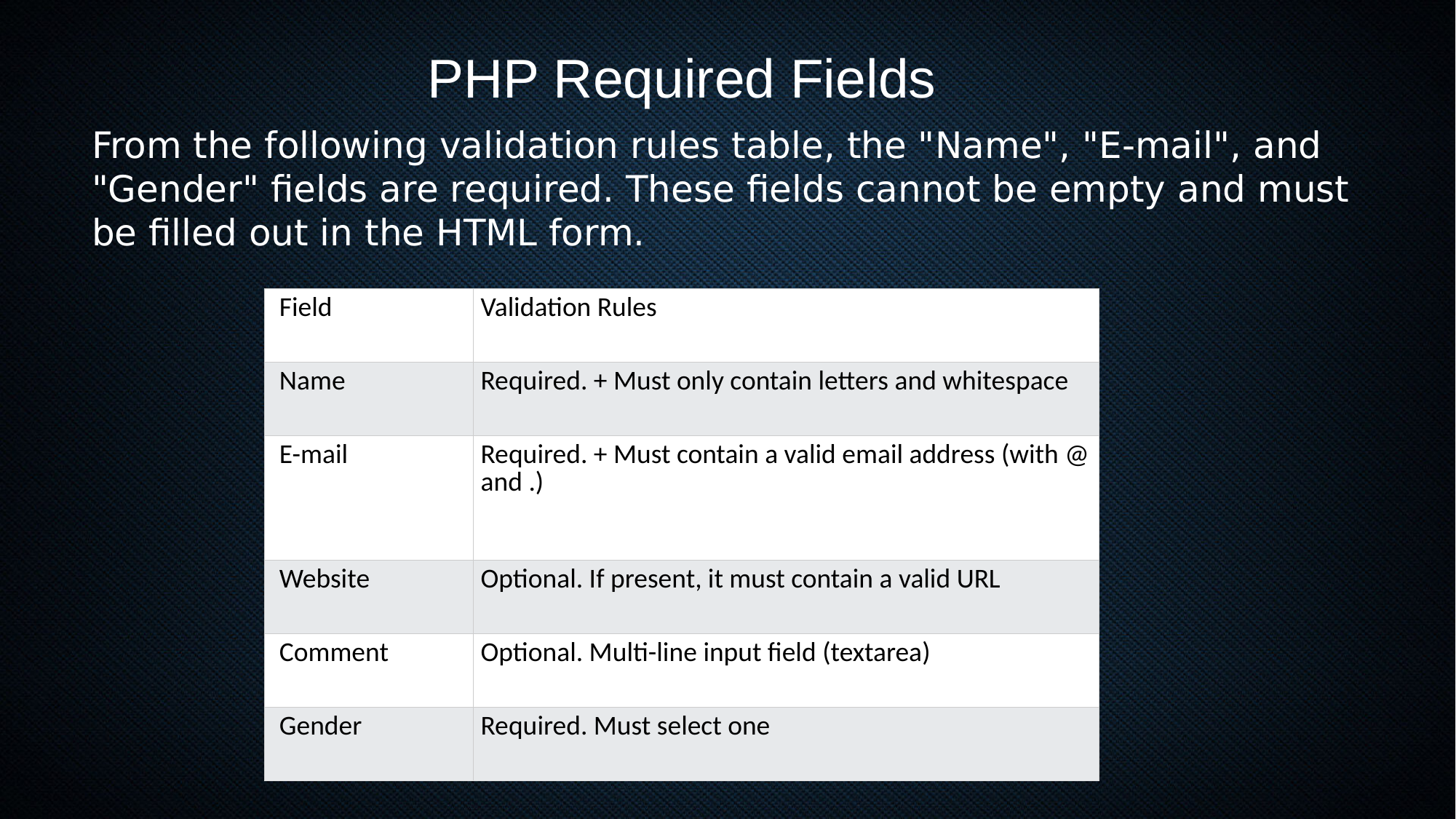

PHP Required Fields
From the following validation rules table, the "Name", "E-mail", and "Gender" fields are required. These fields cannot be empty and must be filled out in the HTML form.
| Field | Validation Rules |
| --- | --- |
| Name | Required. + Must only contain letters and whitespace |
| E-mail | Required. + Must contain a valid email address (with @ and .) |
| Website | Optional. If present, it must contain a valid URL |
| Comment | Optional. Multi-line input field (textarea) |
| Gender | Required. Must select one |